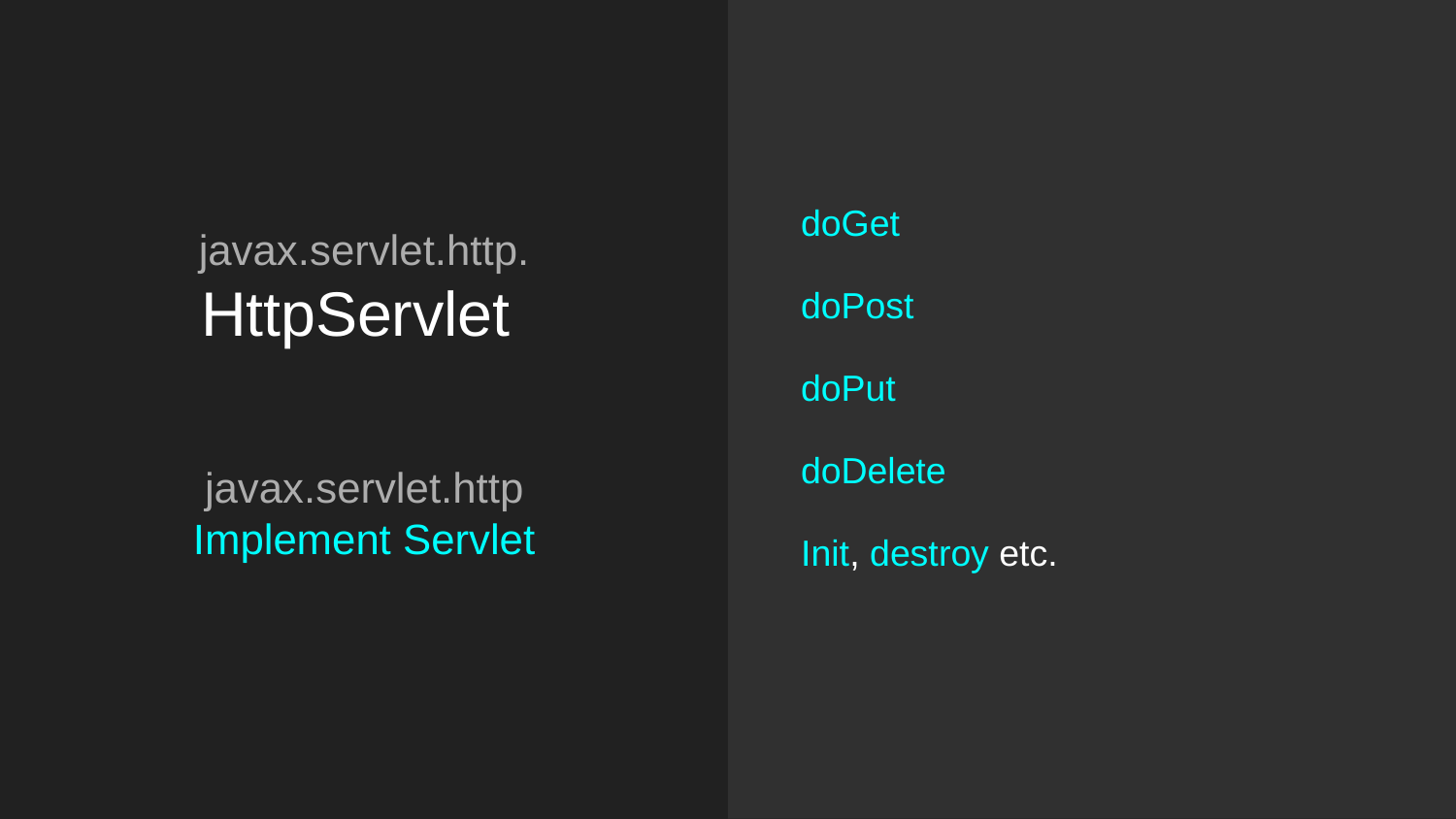

doGet
doPost
doPut
doDelete
Init, destroy etc.

# javax.servlet.http.
HttpServlet
javax.servlet.http
Implement Servlet